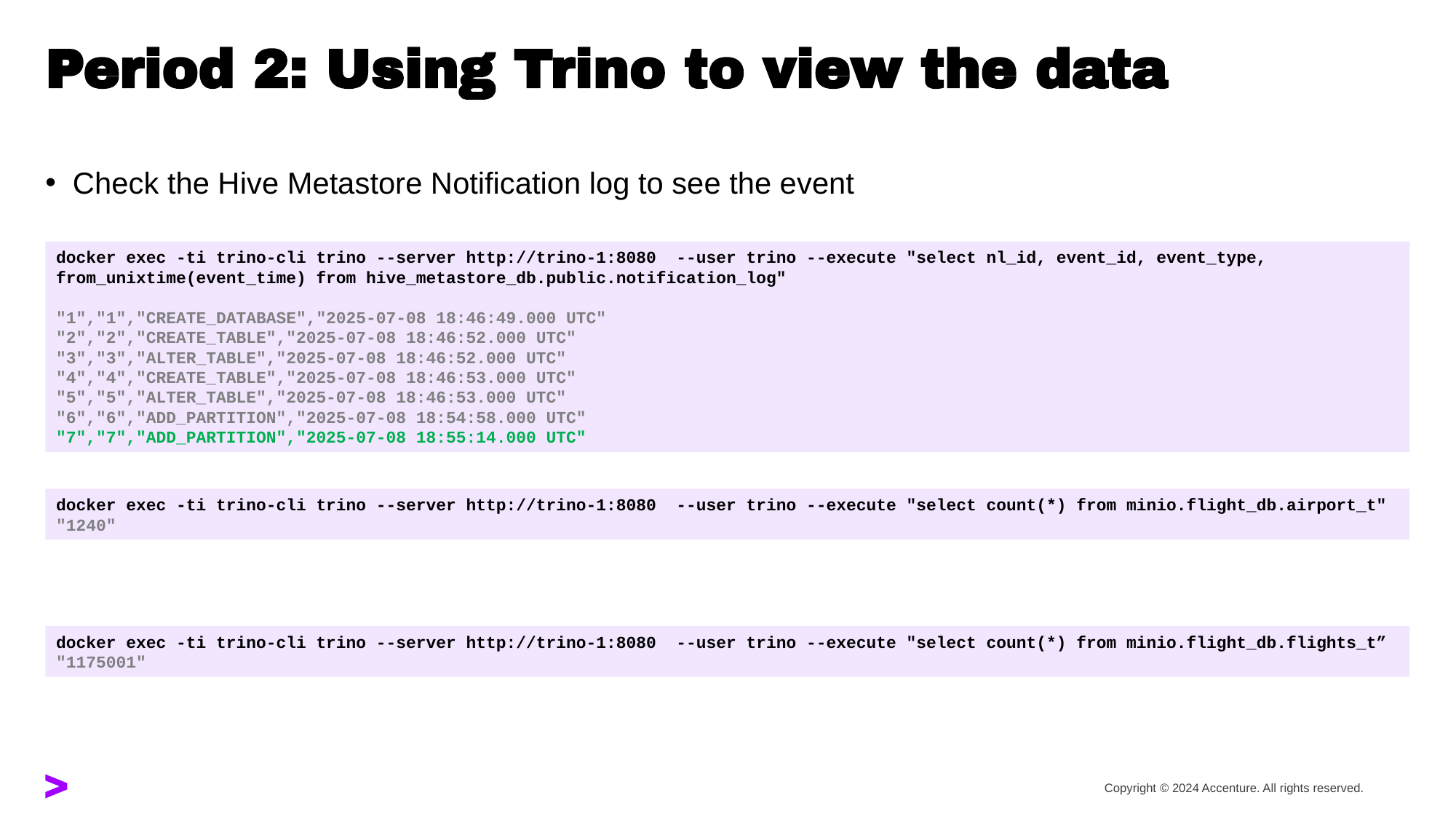

# Period 2: Using Trino to view the data
Check the Hive Metastore Notification log to see the event

docker exec -ti trino-cli trino --server http://trino-1:8080  --user trino --execute "select nl_id, event_id, event_type, from_unixtime(event_time) from hive_metastore_db.public.notification_log"

"1","1","CREATE_DATABASE","2025-07-08 18:46:49.000 UTC"
"2","2","CREATE_TABLE","2025-07-08 18:46:52.000 UTC"
"3","3","ALTER_TABLE","2025-07-08 18:46:52.000 UTC"
"4","4","CREATE_TABLE","2025-07-08 18:46:53.000 UTC"
"5","5","ALTER_TABLE","2025-07-08 18:46:53.000 UTC"
"6","6","ADD_PARTITION","2025-07-08 18:54:58.000 UTC"
"7","7","ADD_PARTITION","2025-07-08 18:55:14.000 UTC"
docker exec -ti trino-cli trino --server http://trino-1:8080  --user trino --execute "select count(*) from minio.flight_db.airport_t"
"1240"
docker exec -ti trino-cli trino --server http://trino-1:8080  --user trino --execute "select count(*) from minio.flight_db.flights_t”
"1175001"